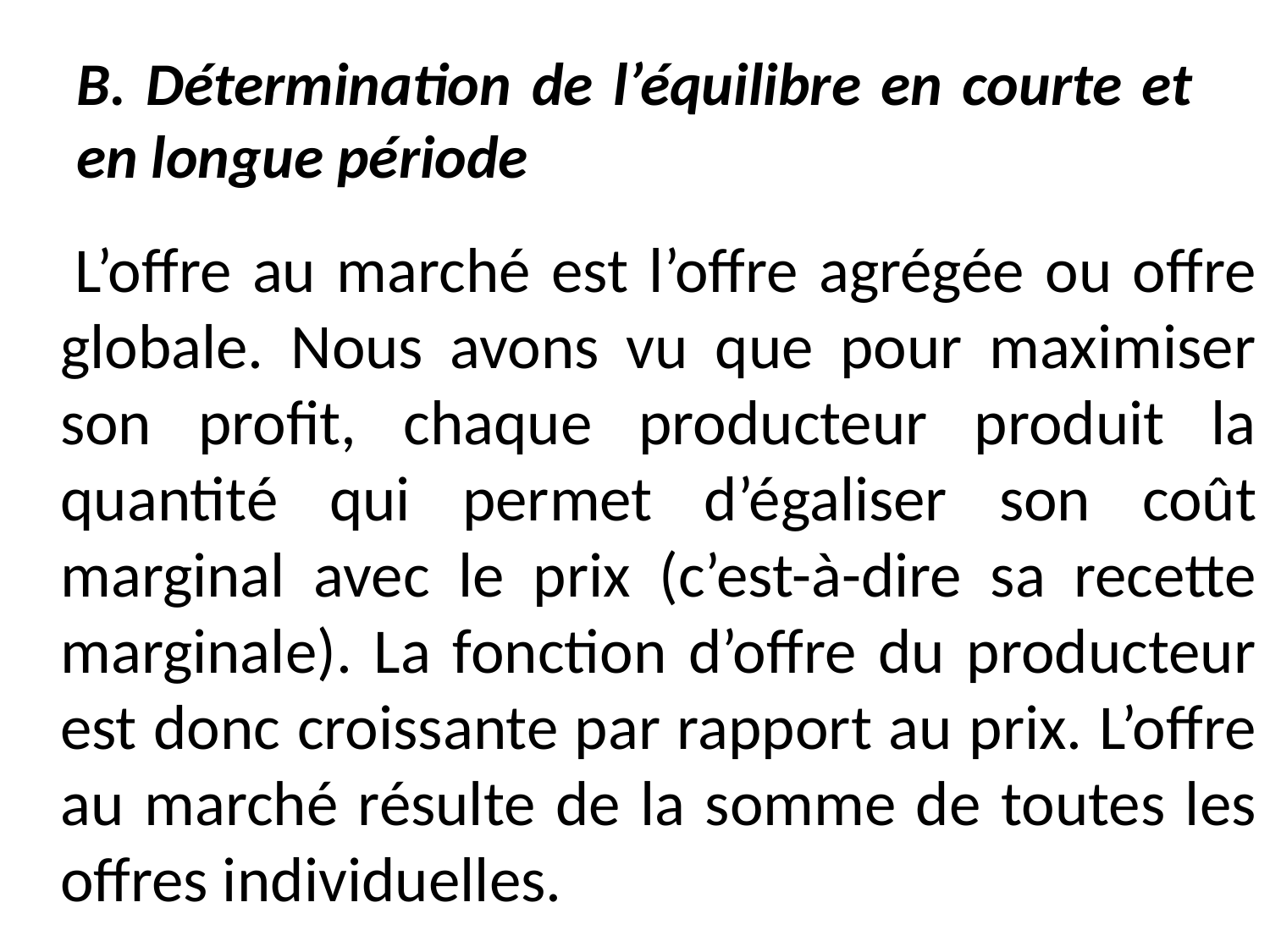

# B. Détermination de l’équilibre en courte et en longue période
   L’offre au marché est l’offre agrégée ou offre globale. Nous avons vu que pour maximiser son profit, chaque producteur produit la quantité qui permet d’égaliser son coût marginal avec le prix (c’est-à-dire sa recette marginale). La fonction d’offre du producteur est donc croissante par rapport au prix. L’offre au marché résulte de la somme de toutes les offres individuelles.